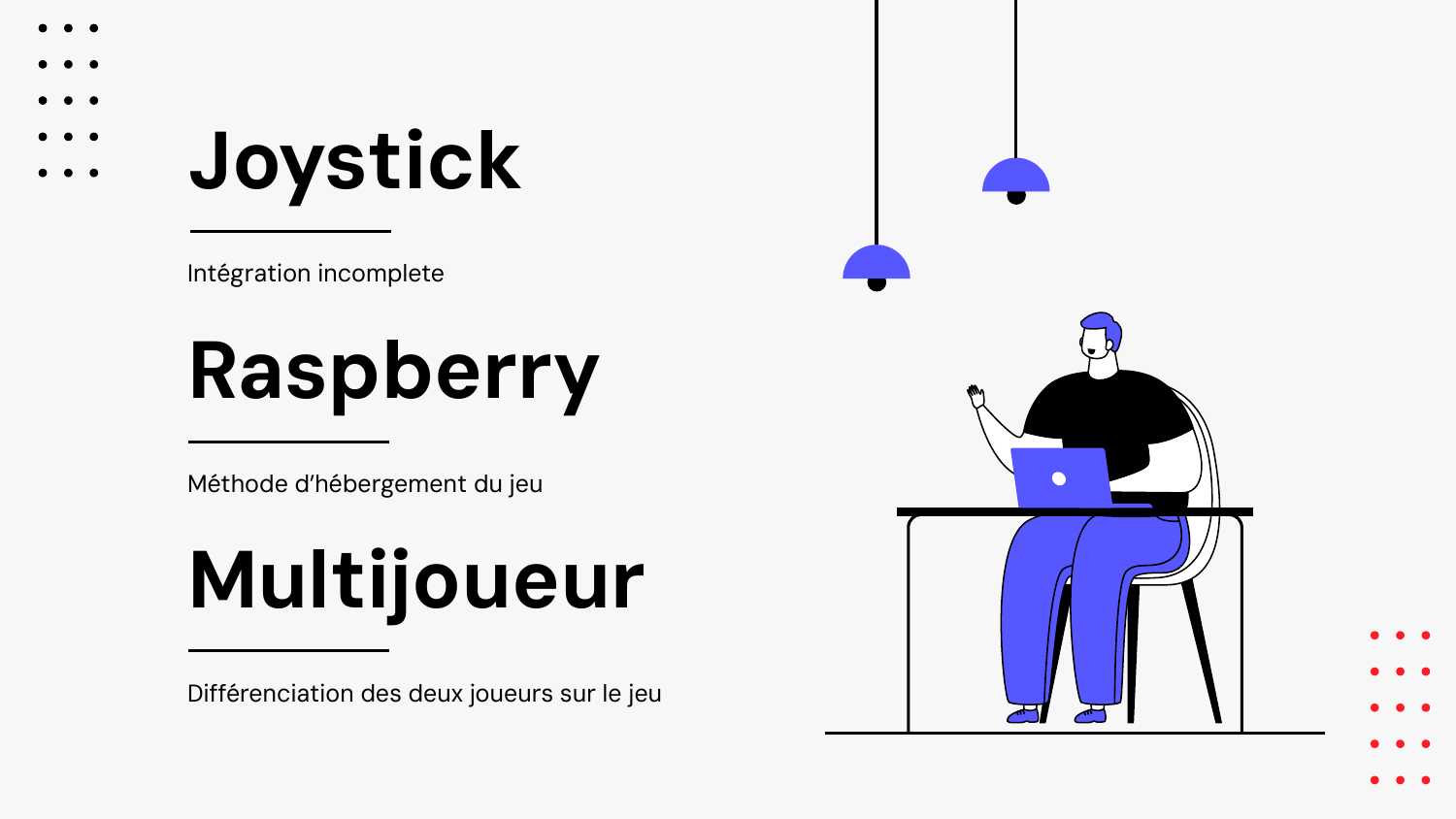

# Joystick
Intégration incomplete
Raspberry

Méthode d’hébergement du jeu
Multijoueur
Différenciation des deux joueurs sur le jeu